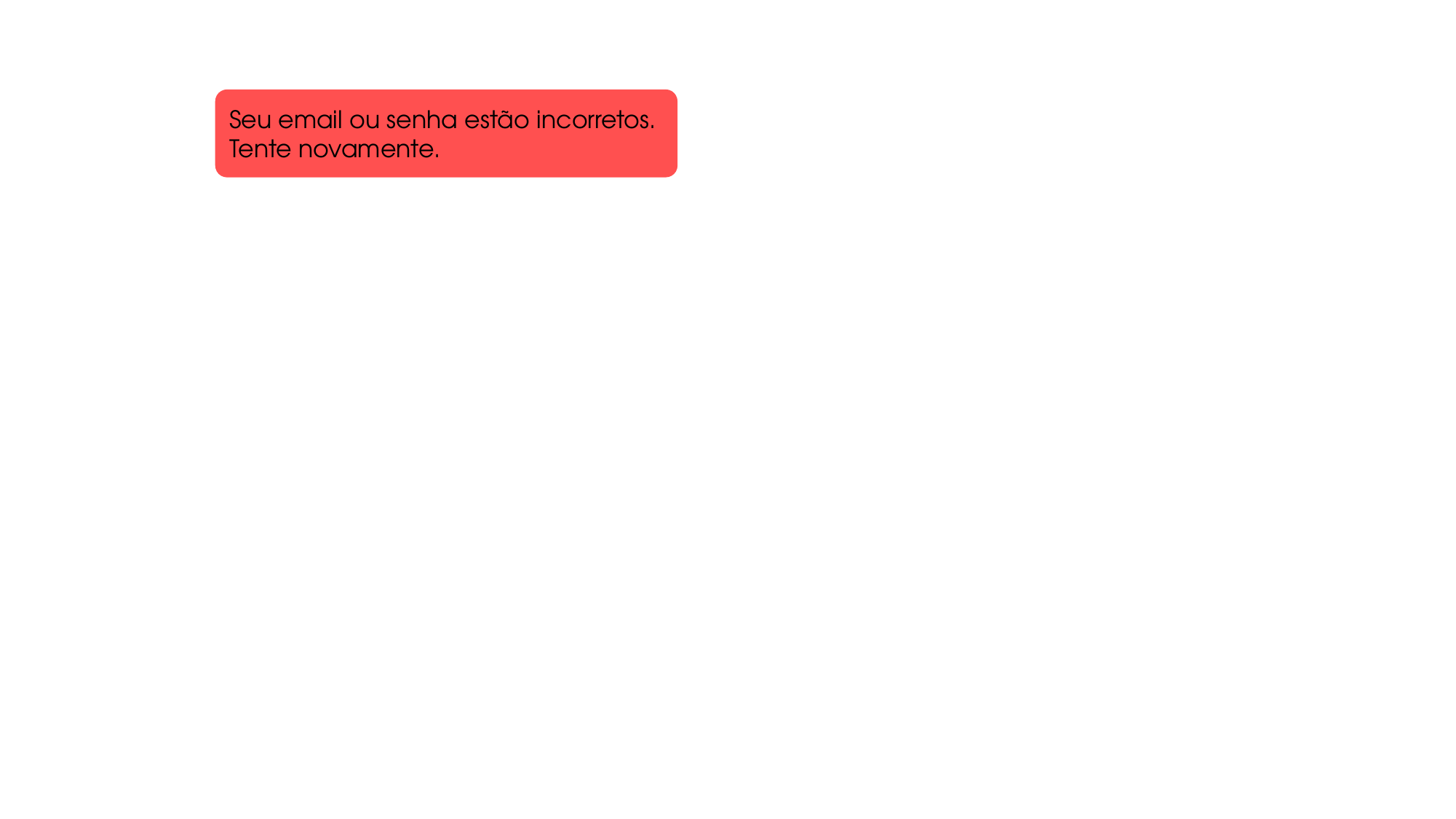

Seu email ou senha estão incorretos. Tente novamente.